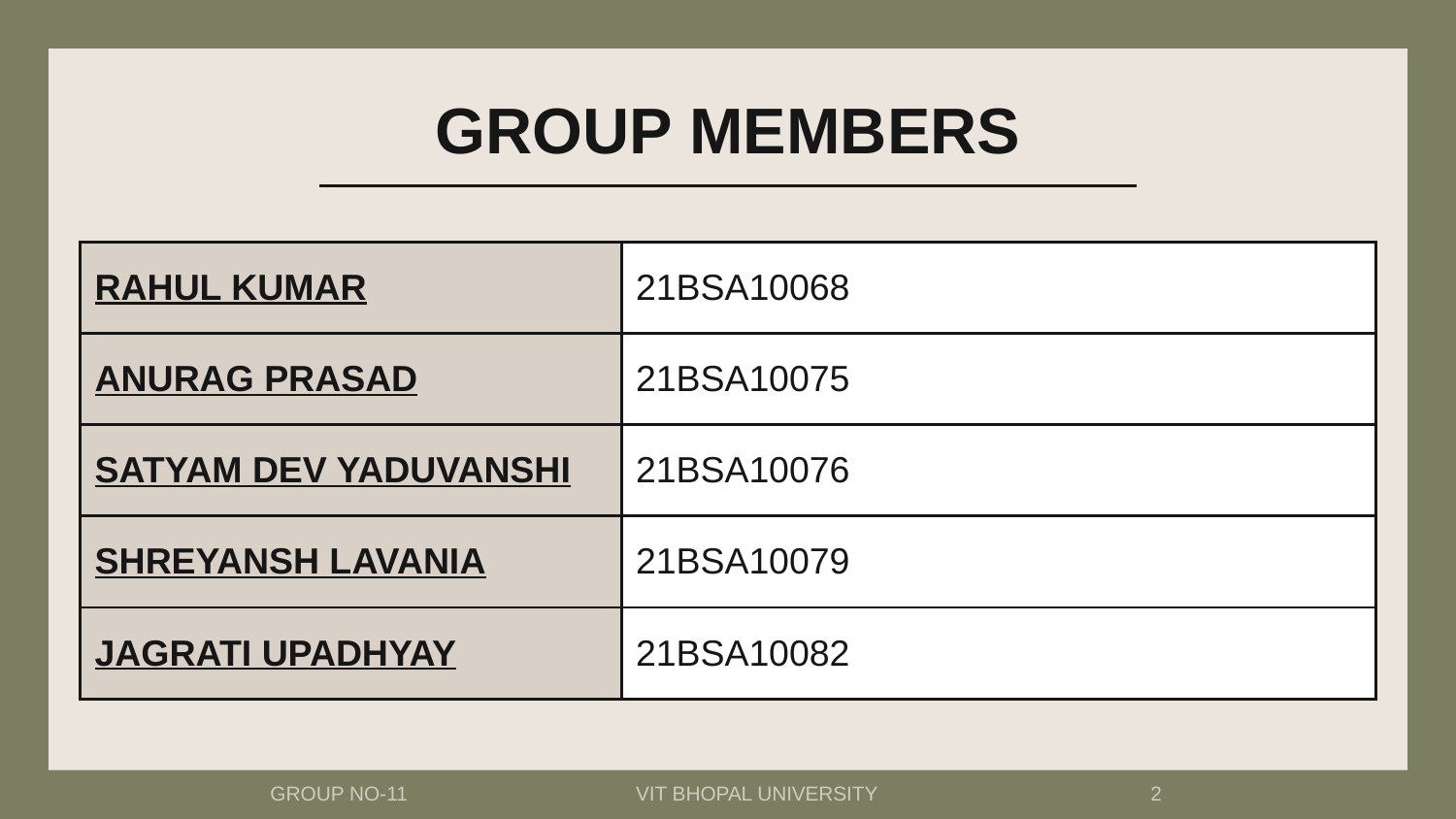

# GROUP MEMBERS
| RAHUL KUMAR | 21BSA10068 |
| --- | --- |
| ANURAG PRASAD | 21BSA10075 |
| SATYAM DEV YADUVANSHI | 21BSA10076 |
| SHREYANSH LAVANIA | 21BSA10079 |
| JAGRATI UPADHYAY | 21BSA10082 |
GROUP NO-11                                         VIT BHOPAL UNIVERSITY                                                 2